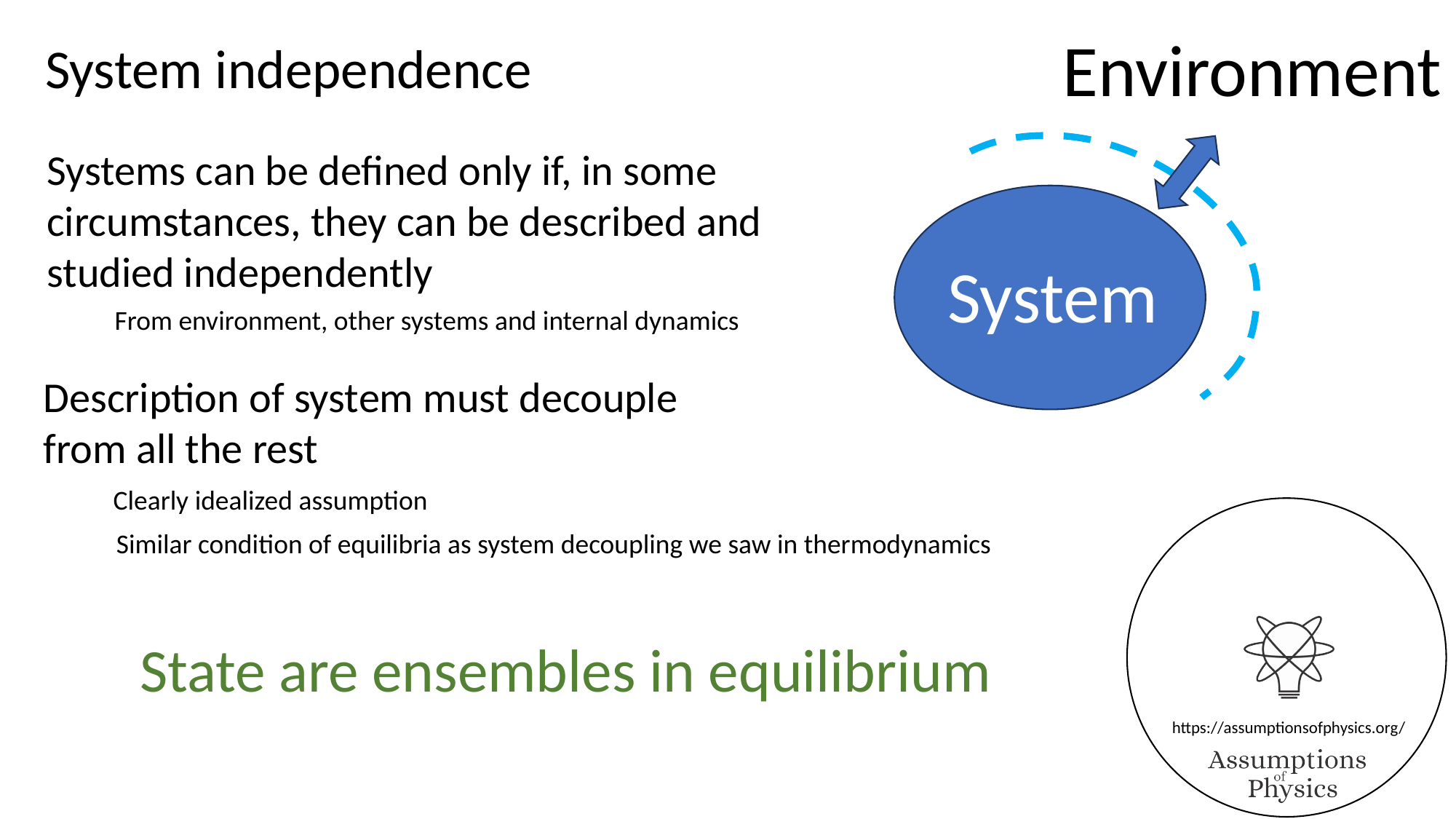

Environment

System
System independence
Systems can be defined only if, in some circumstances, they can be described and studied independently
From environment, other systems and internal dynamics
Description of system must decouple from all the rest
Clearly idealized assumption
Similar condition of equilibria as system decoupling we saw in thermodynamics
State are ensembles in equilibrium